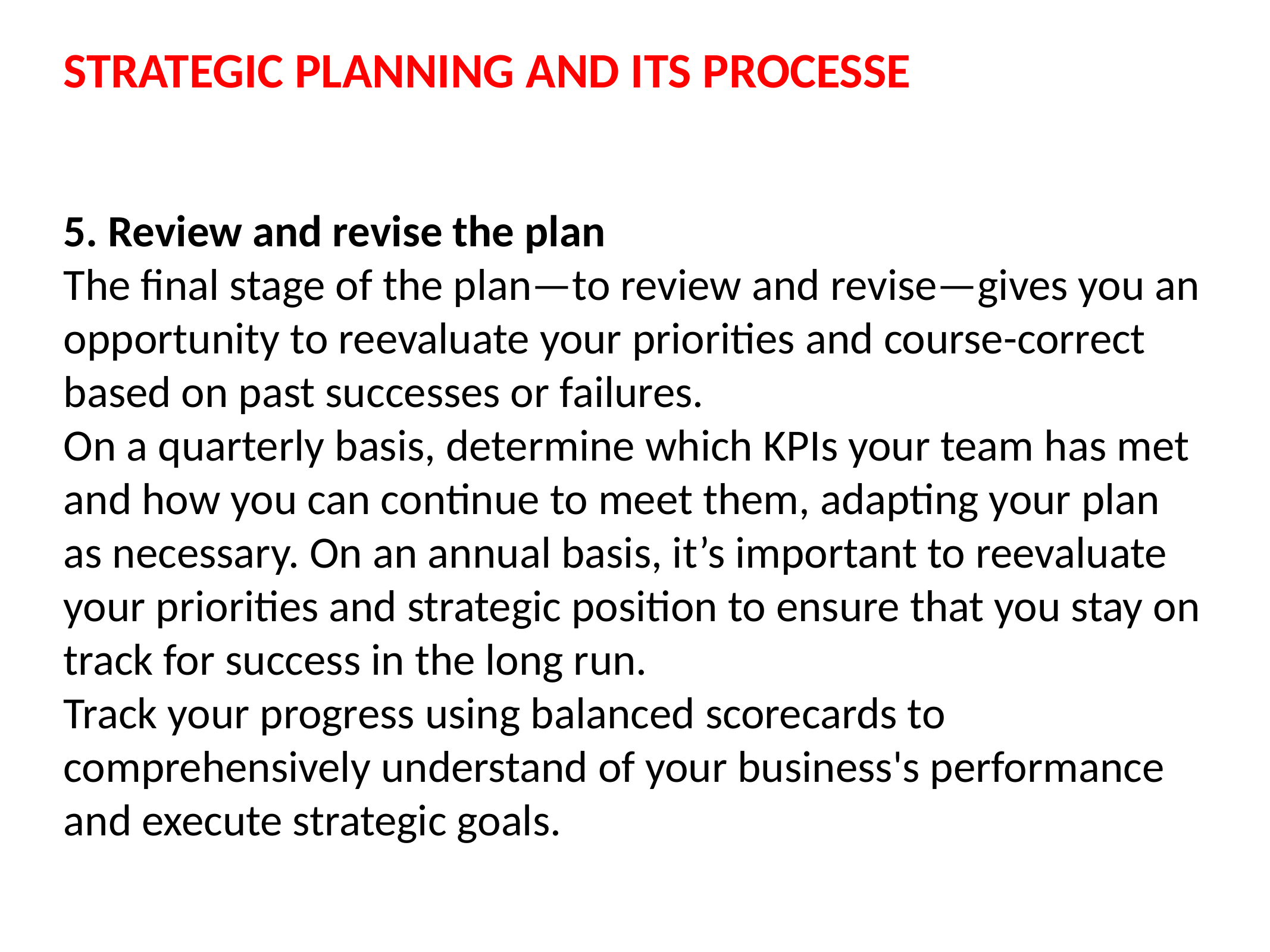

# STRATEGIC PLANNING AND ITS PROCESSE

5. Review and revise the plan
The final stage of the plan—to review and revise—gives you an opportunity to reevaluate your priorities and course-correct based on past successes or failures.
On a quarterly basis, determine which KPIs your team has met and how you can continue to meet them, adapting your plan as necessary. On an annual basis, it’s important to reevaluate your priorities and strategic position to ensure that you stay on track for success in the long run.
Track your progress using balanced scorecards to comprehensively understand of your business's performance and execute strategic goals.